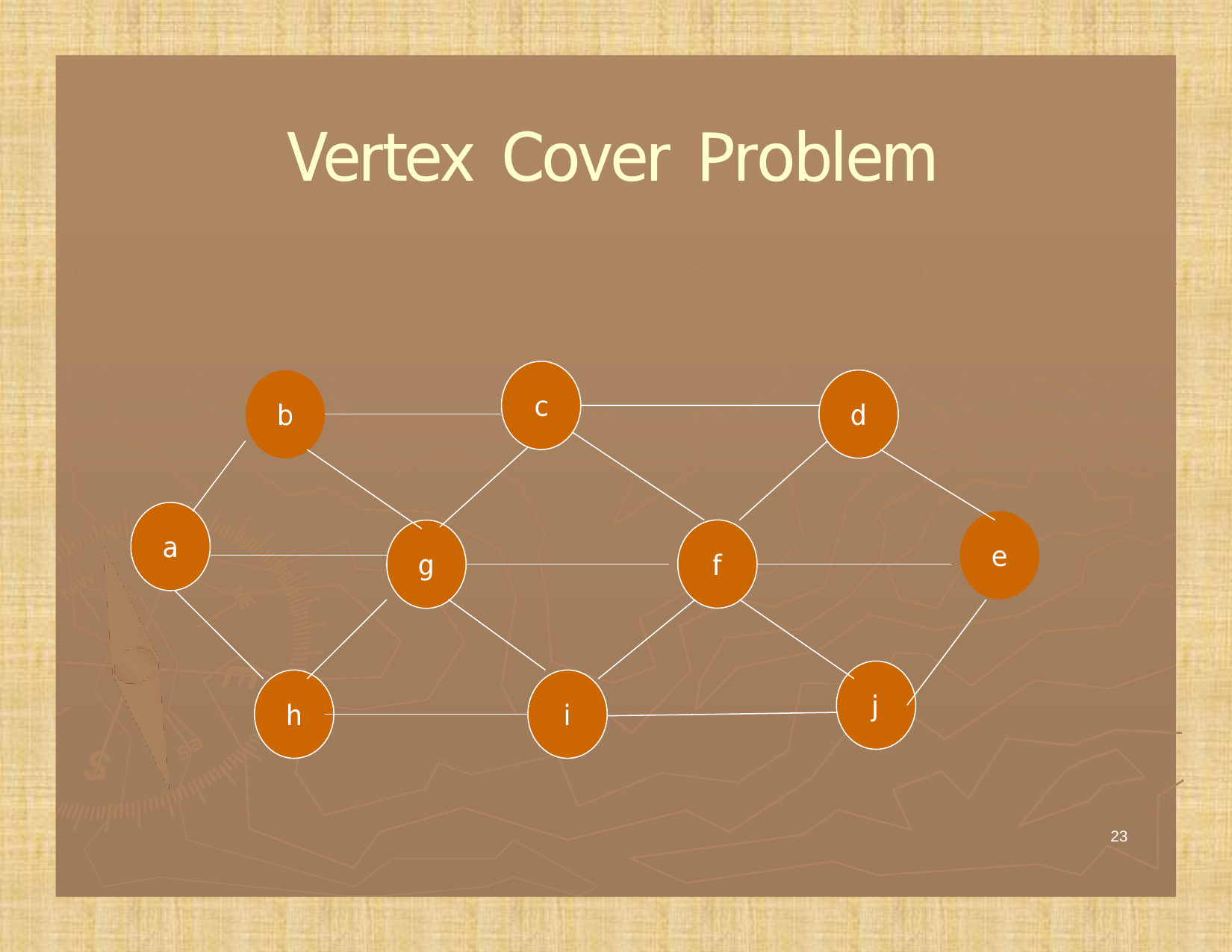

Vertex
Cover
Problem

c
d
b

a

e

f
g

j

h
i

23